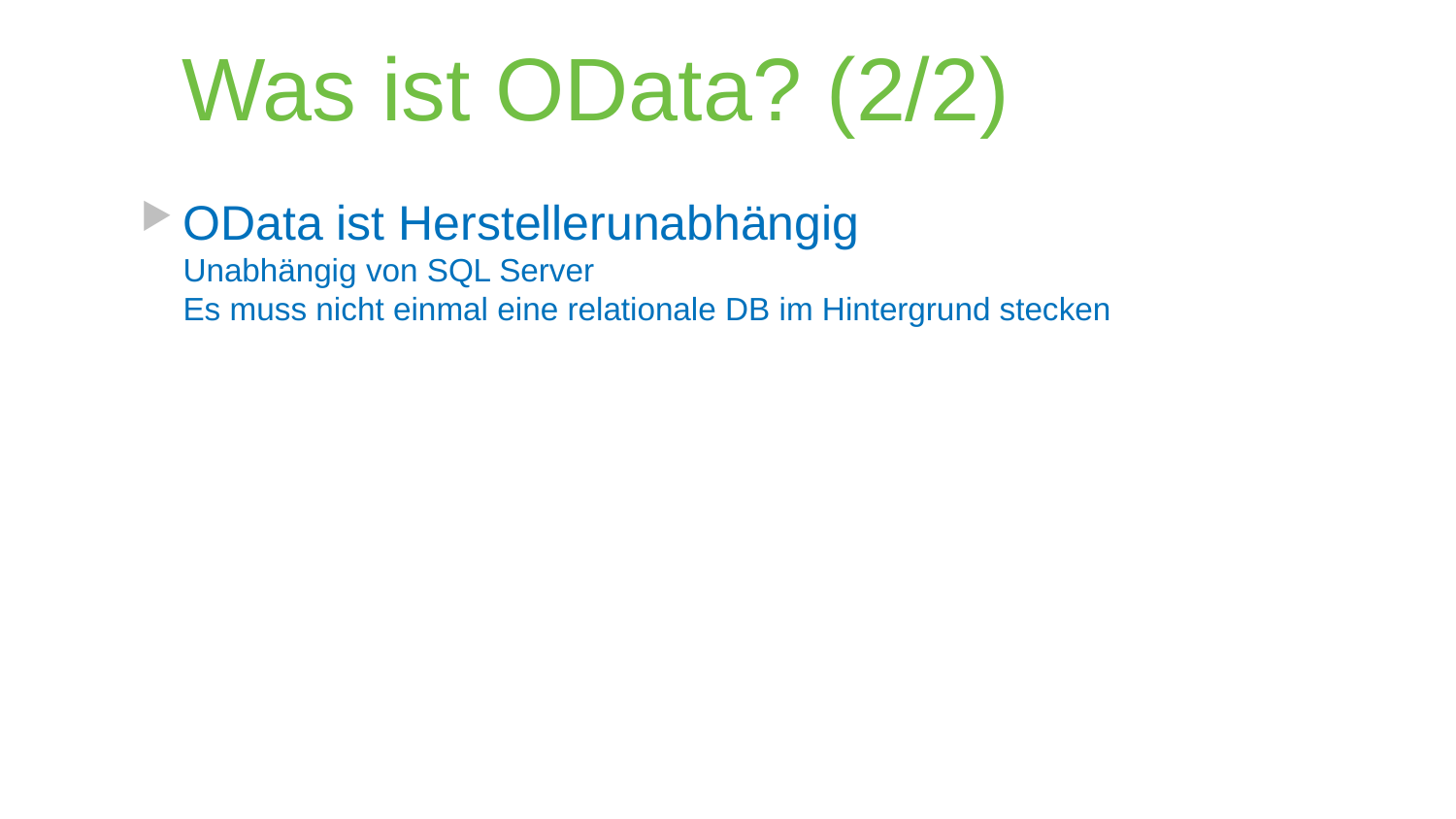

# Was ist OData? (2/2)
OData ist Herstellerunabhängig
Unabhängig von SQL Server
Es muss nicht einmal eine relationale DB im Hintergrund stecken